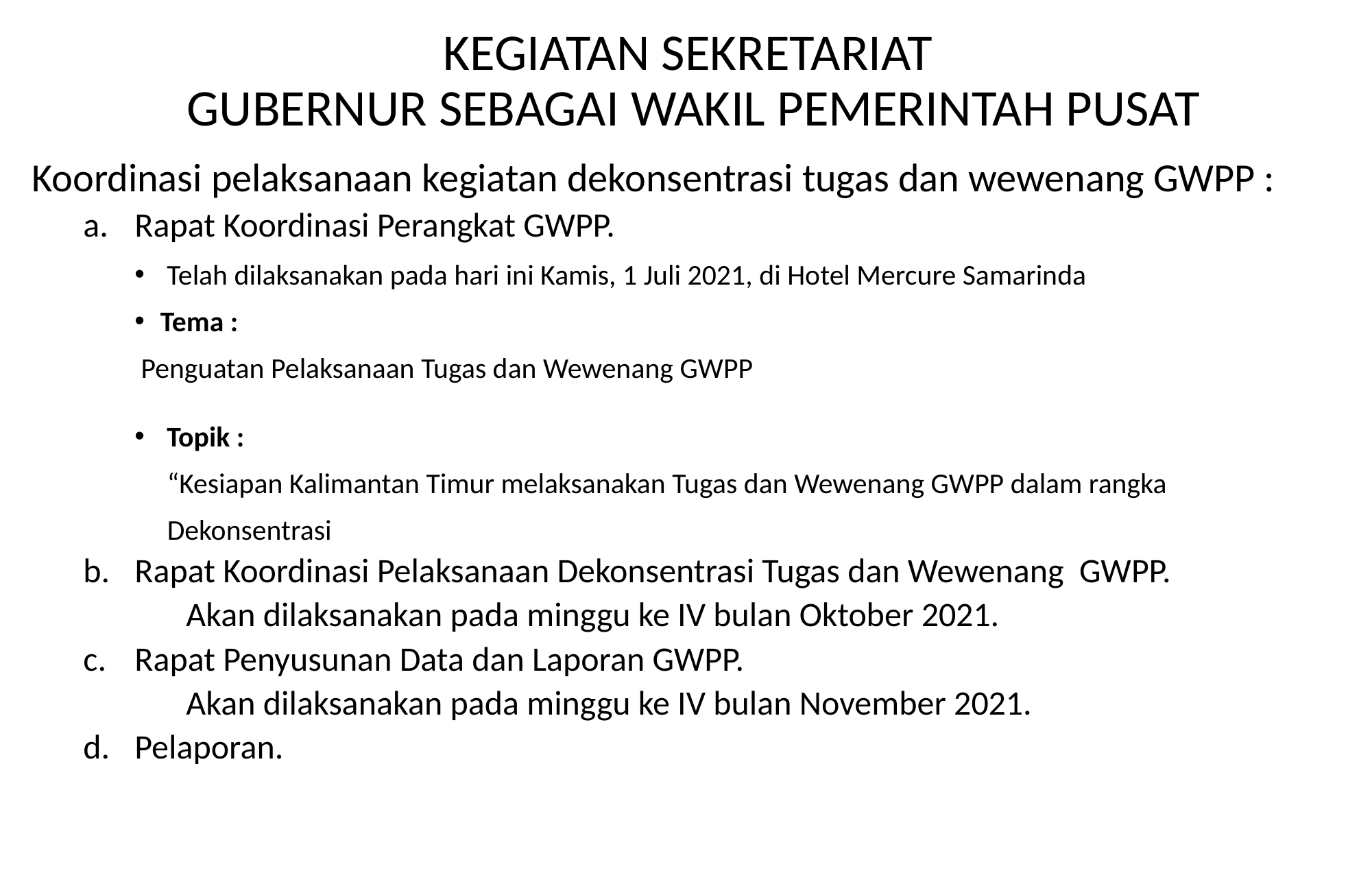

# KEGIATAN SEKRETARIAT GUBERNUR SEBAGAI WAKIL PEMERINTAH PUSAT
Koordinasi pelaksanaan kegiatan dekonsentrasi tugas dan wewenang GWPP :
Rapat Koordinasi Perangkat GWPP.
 Telah dilaksanakan pada hari ini Kamis, 1 Juli 2021, di Hotel Mercure Samarinda
Tema :
Penguatan Pelaksanaan Tugas dan Wewenang GWPP

 Topik :
    “Kesiapan Kalimantan Timur melaksanakan Tugas dan Wewenang GWPP dalam rangka
    Dekonsentrasi
Rapat Koordinasi Pelaksanaan Dekonsentrasi Tugas dan Wewenang  GWPP.
	Akan dilaksanakan pada minggu ke IV bulan Oktober 2021.
Rapat Penyusunan Data dan Laporan GWPP.
	Akan dilaksanakan pada minggu ke IV bulan November 2021.
Pelaporan.